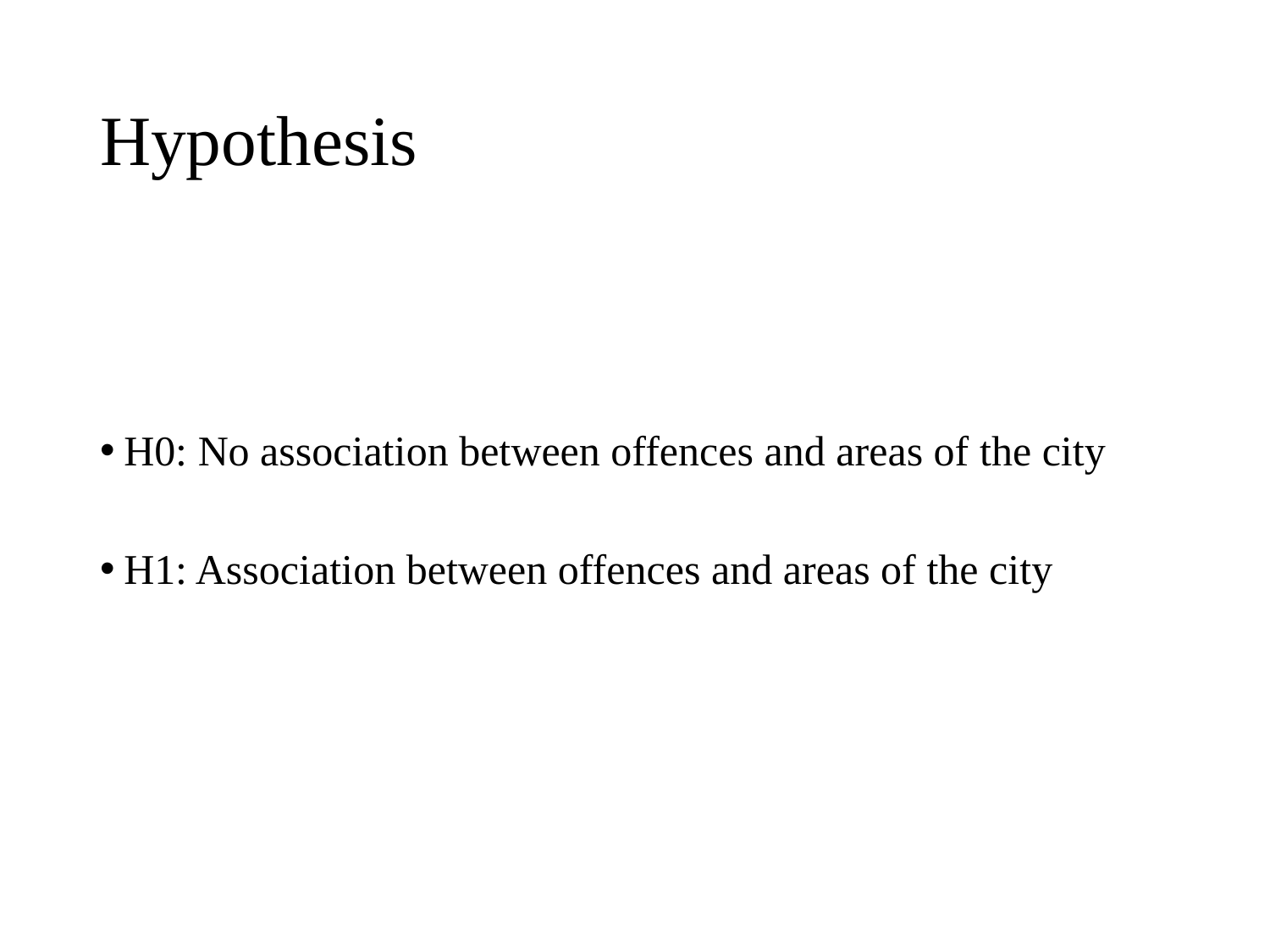

# Hypothesis

H0: No association between offences and areas of the city

H1: Association between offences and areas of the city